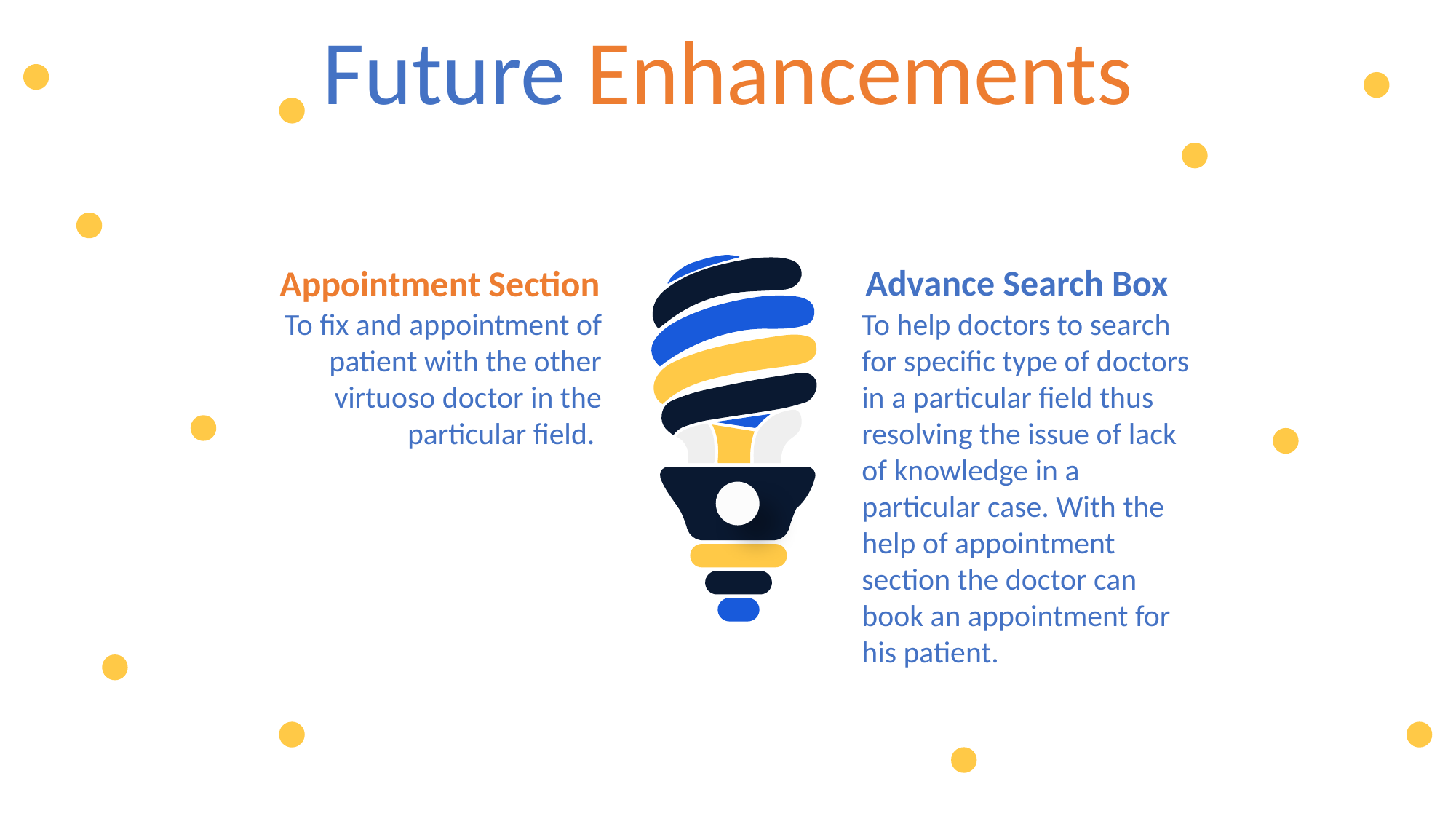

Future Enhancements

Advance Search Box
To help doctors to search for specific type of doctors in a particular field thus resolving the issue of lack of knowledge in a particular case. With the help of appointment section the doctor can book an appointment for his patient.

Appointment Section
To fix and appointment of patient with the other virtuoso doctor in the particular field.